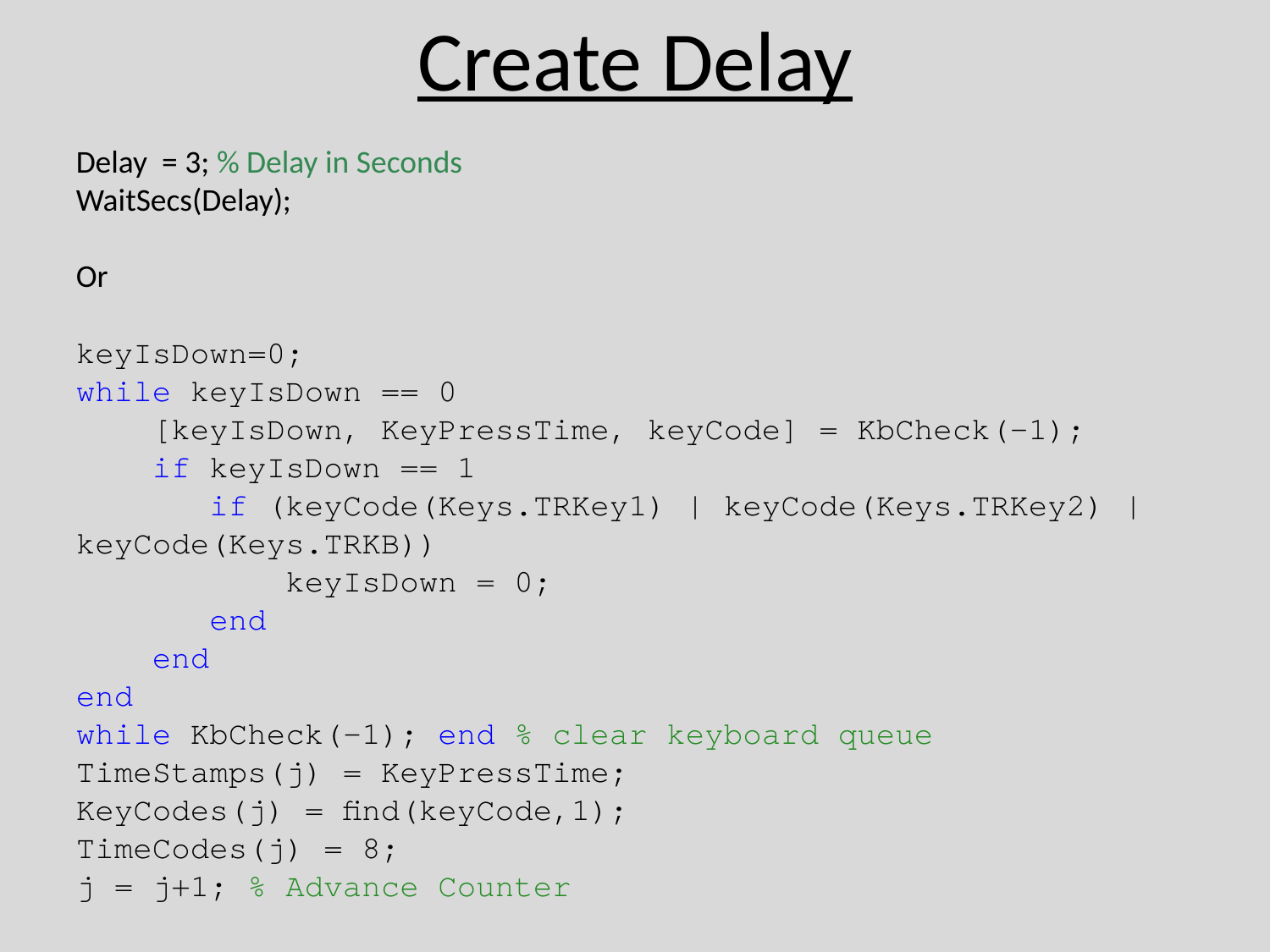

Create Delay

Delay  = 3; % Delay in Seconds
WaitSecs(Delay);

Or

keyIsDown=0;
while keyIsDown == 0
    [keyIsDown, KeyPressTime, keyCode] = KbCheck(-1);
    if keyIsDown == 1
       if (keyCode(Keys.TRKey1) | keyCode(Keys.TRKey2) | keyCode(Keys.TRKB))
           keyIsDown = 0;
       end
    end
end
while KbCheck(-1); end % clear keyboard queue
TimeStamps(j) = KeyPressTime;
KeyCodes(j) = find(keyCode,1);
TimeCodes(j) = 8;
j = j+1; % Advance Counter

%[keyIsDown, secs, keyCode, deltaSecs] = KbCheck([deviceNumber]);